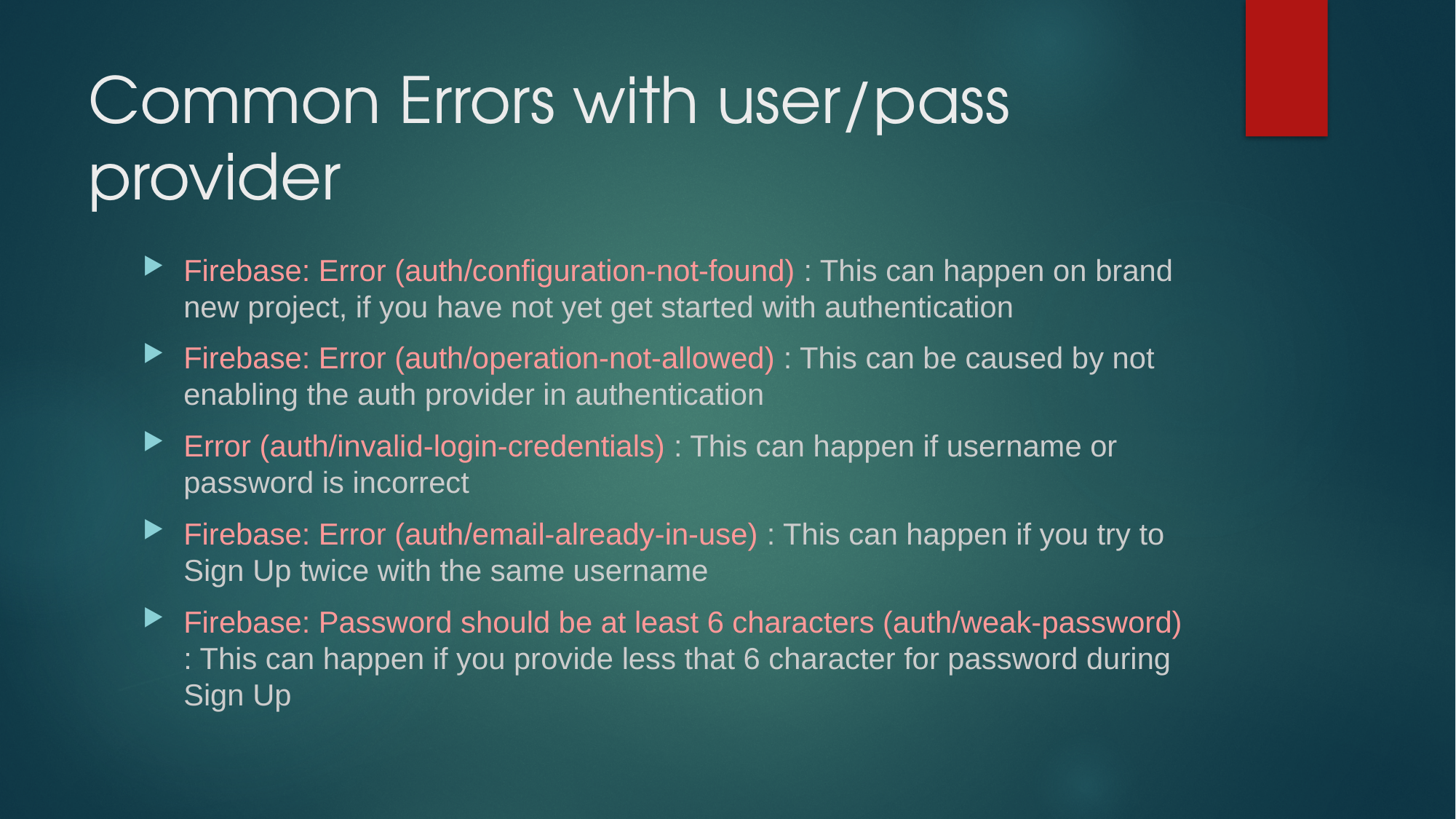

# Common Errors with user/pass provider
Firebase: Error (auth/configuration-not-found) : This can happen on brand new project, if you have not yet get started with authentication
Firebase: Error (auth/operation-not-allowed) : This can be caused by not enabling the auth provider in authentication
Error (auth/invalid-login-credentials) : This can happen if username or password is incorrect
Firebase: Error (auth/email-already-in-use) : This can happen if you try to Sign Up twice with the same username
Firebase: Password should be at least 6 characters (auth/weak-password) : This can happen if you provide less that 6 character for password during Sign Up